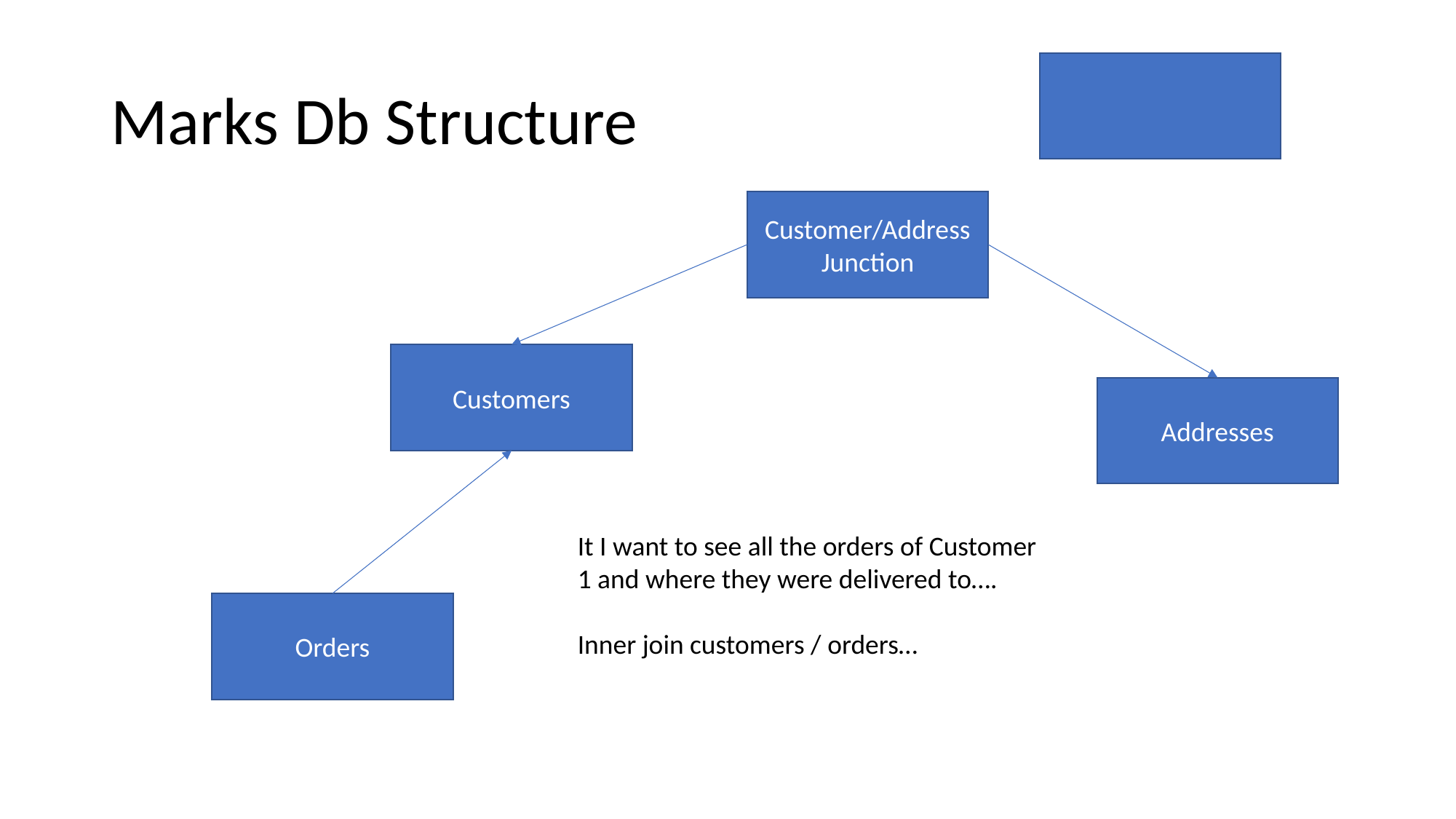

# Marks Db Structure

Customer/Address Junction
Customers
Addresses
It I want to see all the orders of Customer 1 and where they were delivered to….

Inner join customers / orders…

Orders